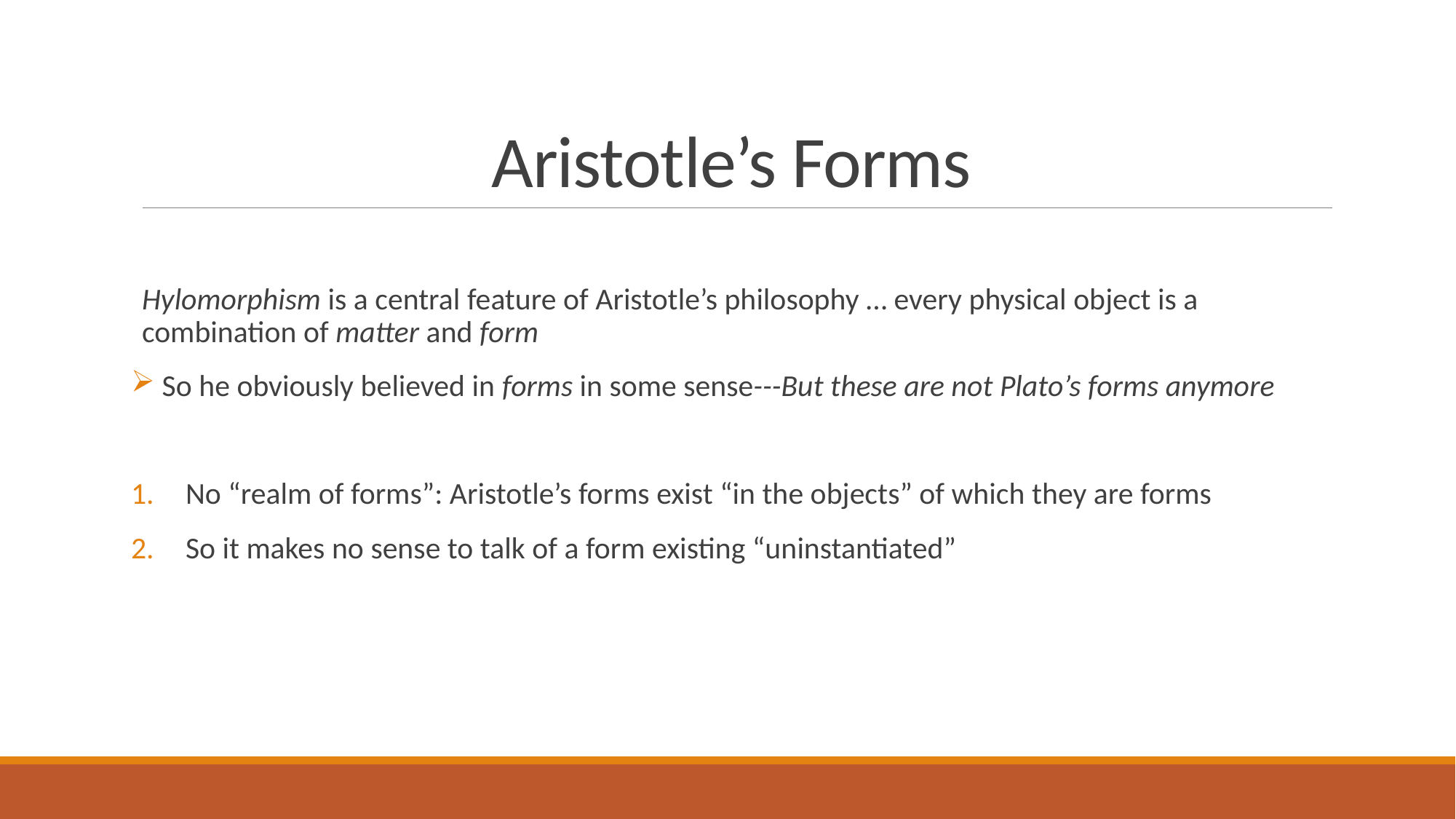

# Aristotle’s Forms

Hylomorphism is a central feature of Aristotle’s philosophy … every physical object is a combination of matter and form
 So he obviously believed in forms in some sense---But these are not Plato’s forms anymore

No “realm of forms”: Aristotle’s forms exist “in the objects” of which they are forms
So it makes no sense to talk of a form existing “uninstantiated”